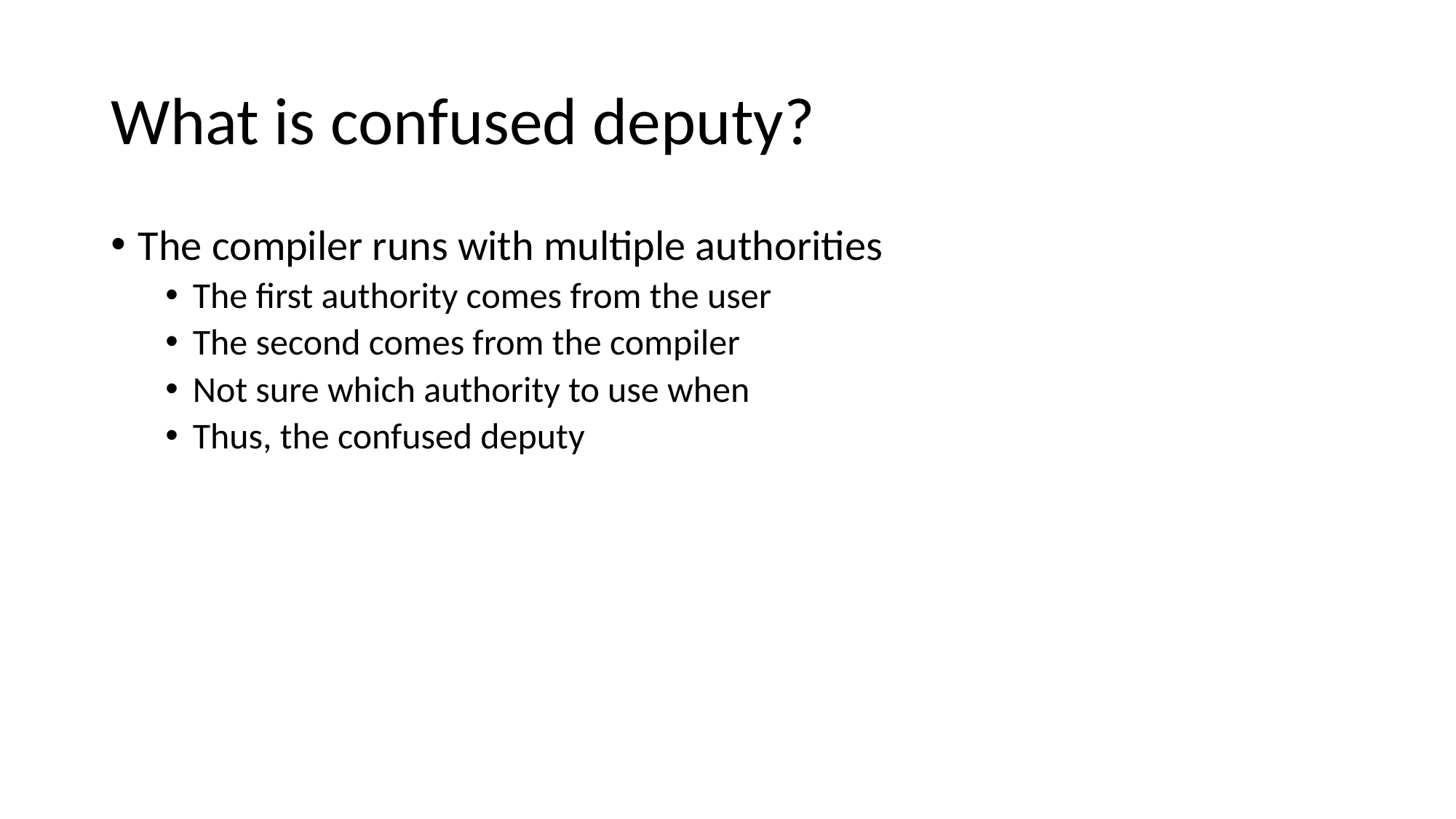

# What is confused deputy?
The compiler runs with multiple authorities
The first authority comes from the user
The second comes from the compiler
Not sure which authority to use when
Thus, the confused deputy